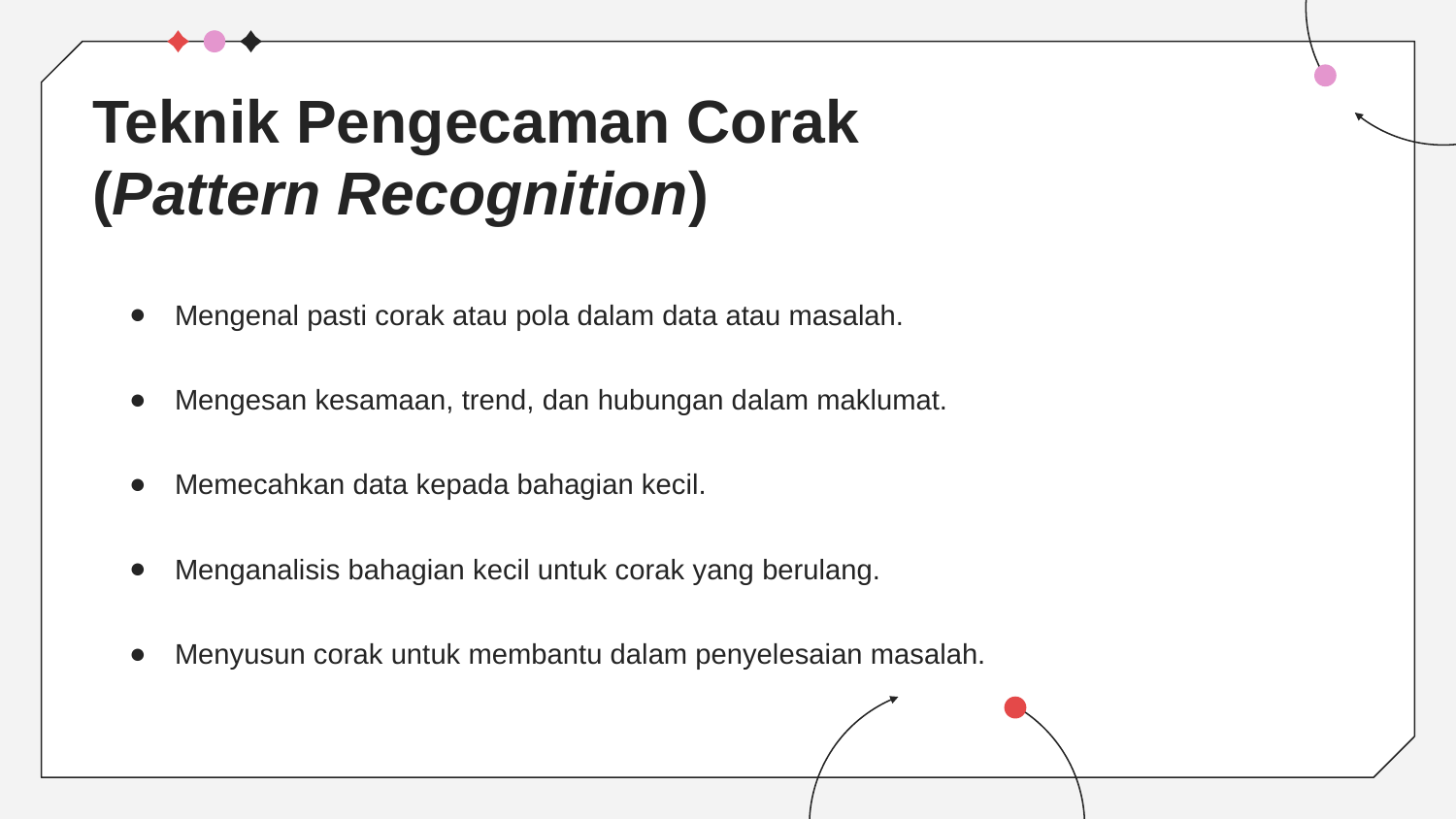

# Teknik Pengecaman Corak (Pattern Recognition)
Mengenal pasti corak atau pola dalam data atau masalah.
Mengesan kesamaan, trend, dan hubungan dalam maklumat.
Memecahkan data kepada bahagian kecil.
Menganalisis bahagian kecil untuk corak yang berulang.
Menyusun corak untuk membantu dalam penyelesaian masalah.